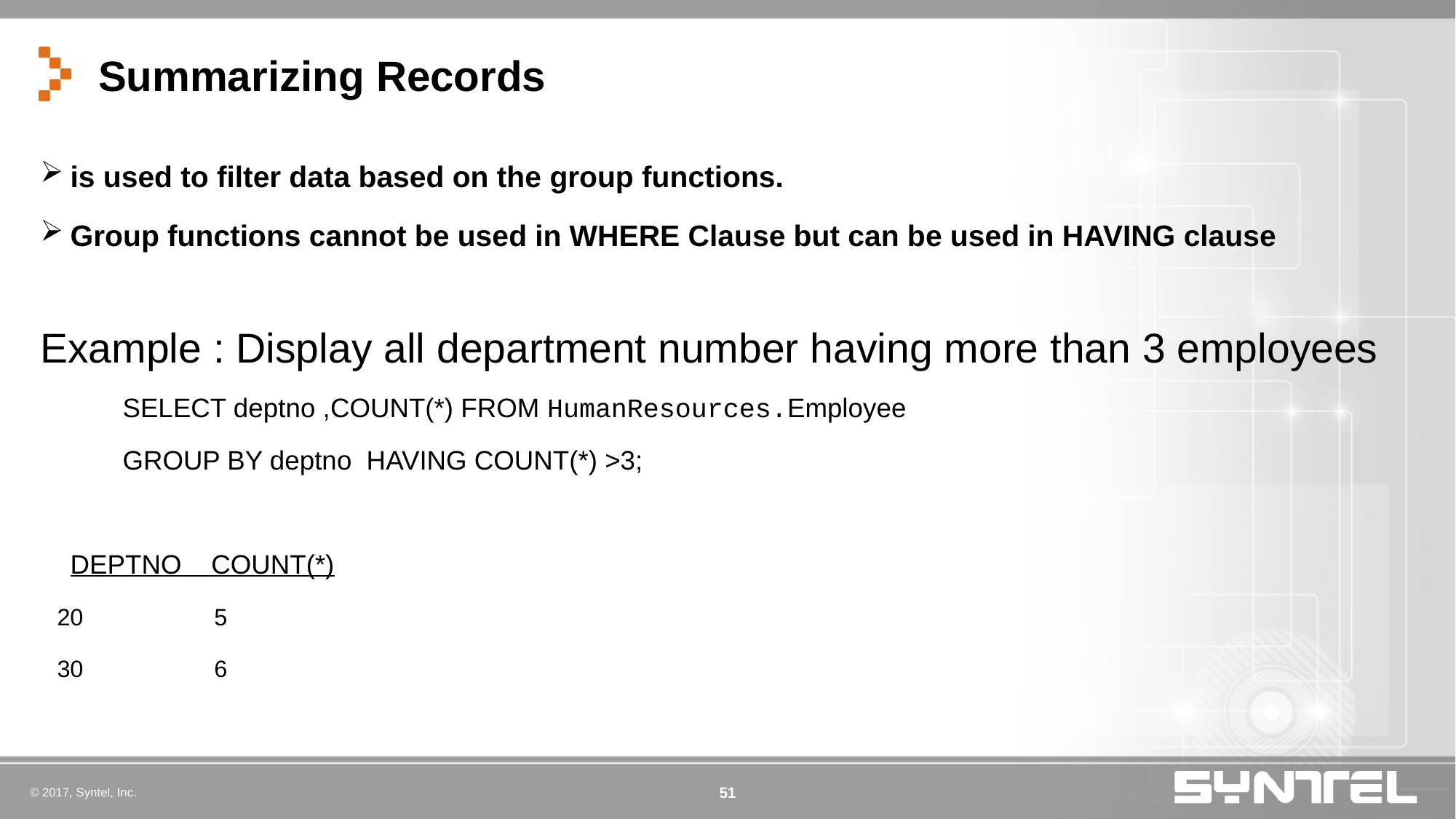

# Summarizing Records
is used to filter data based on the group functions.
Group functions cannot be used in WHERE Clause but can be used in HAVING clause

Example : Display all department number having more than 3 employees
       SELECT deptno ,COUNT(*) FROM HumanResources.Employee
       GROUP BY deptno  HAVING COUNT(*) >3;

DEPTNO    COUNT(*)
20                    5
30                    6